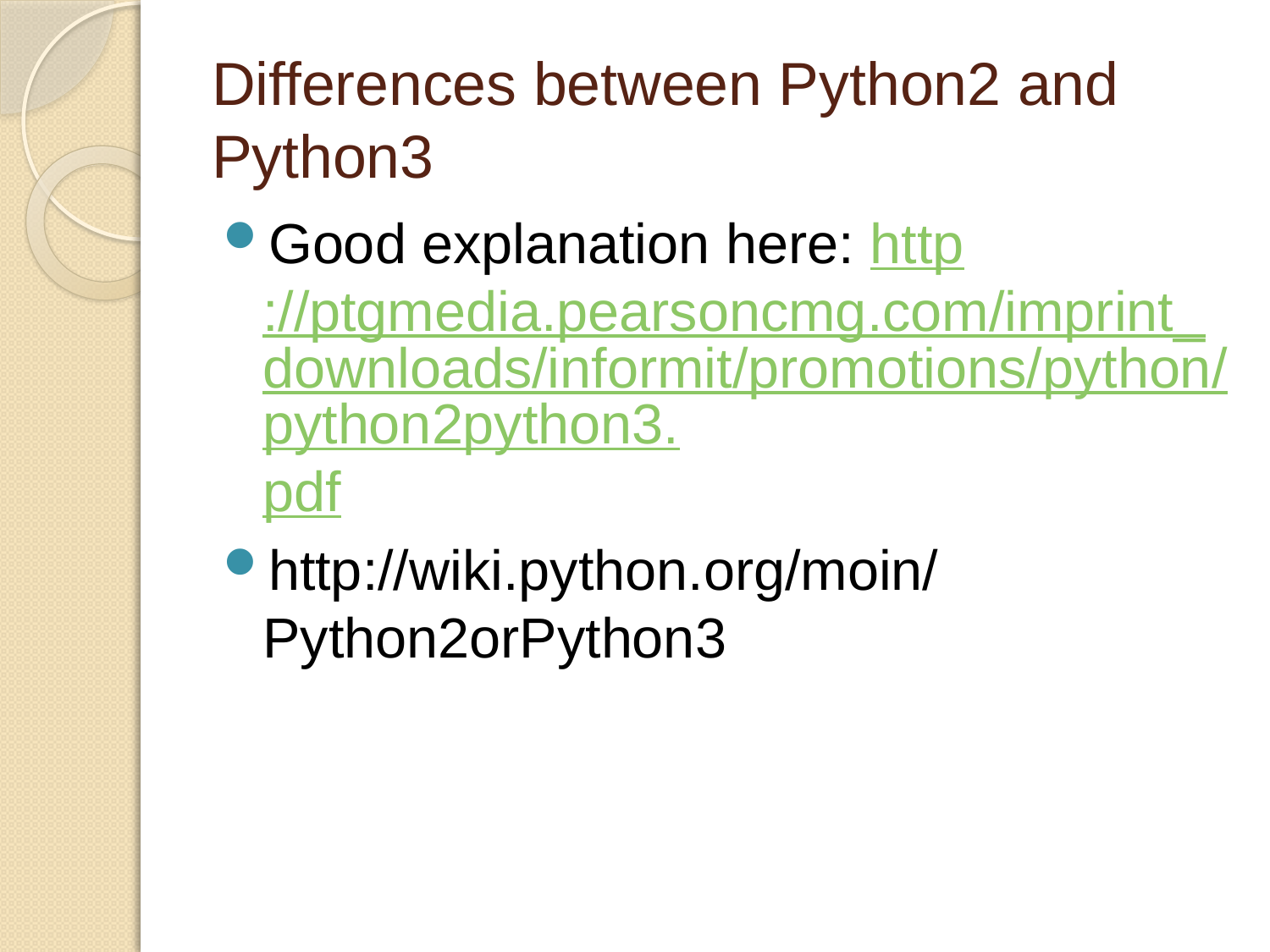

# Differences between Python2 and Python3
Good explanation here: http://ptgmedia.pearsoncmg.com/imprint_downloads/informit/promotions/python/python2python3.pdf
http://wiki.python.org/moin/Python2orPython3